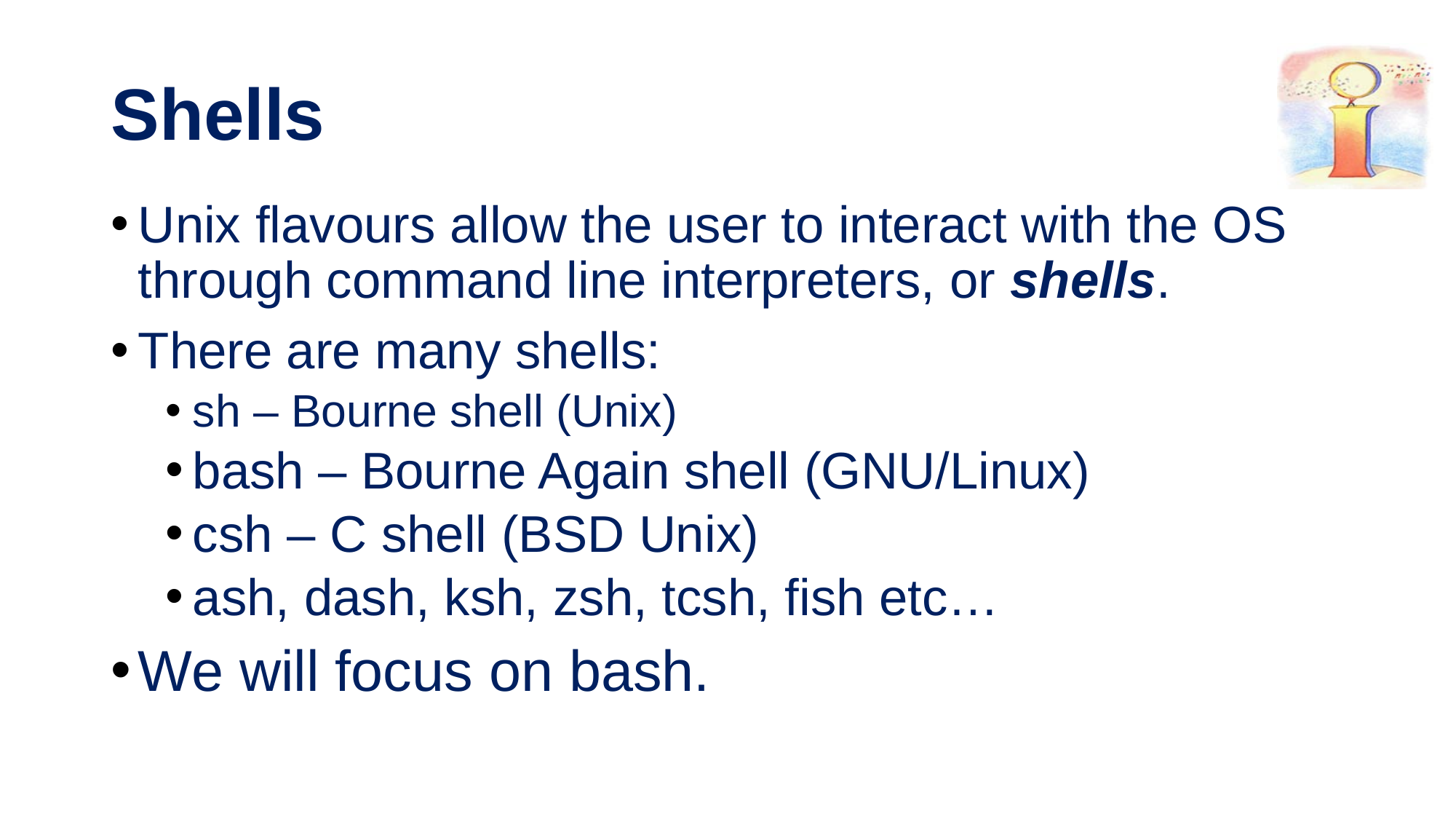

# Shells
Unix flavours allow the user to interact with the OS through command line interpreters, or shells.
There are many shells:
sh – Bourne shell (Unix)
bash – Bourne Again shell (GNU/Linux)
csh – C shell (BSD Unix)
ash, dash, ksh, zsh, tcsh, fish etc…
We will focus on bash.